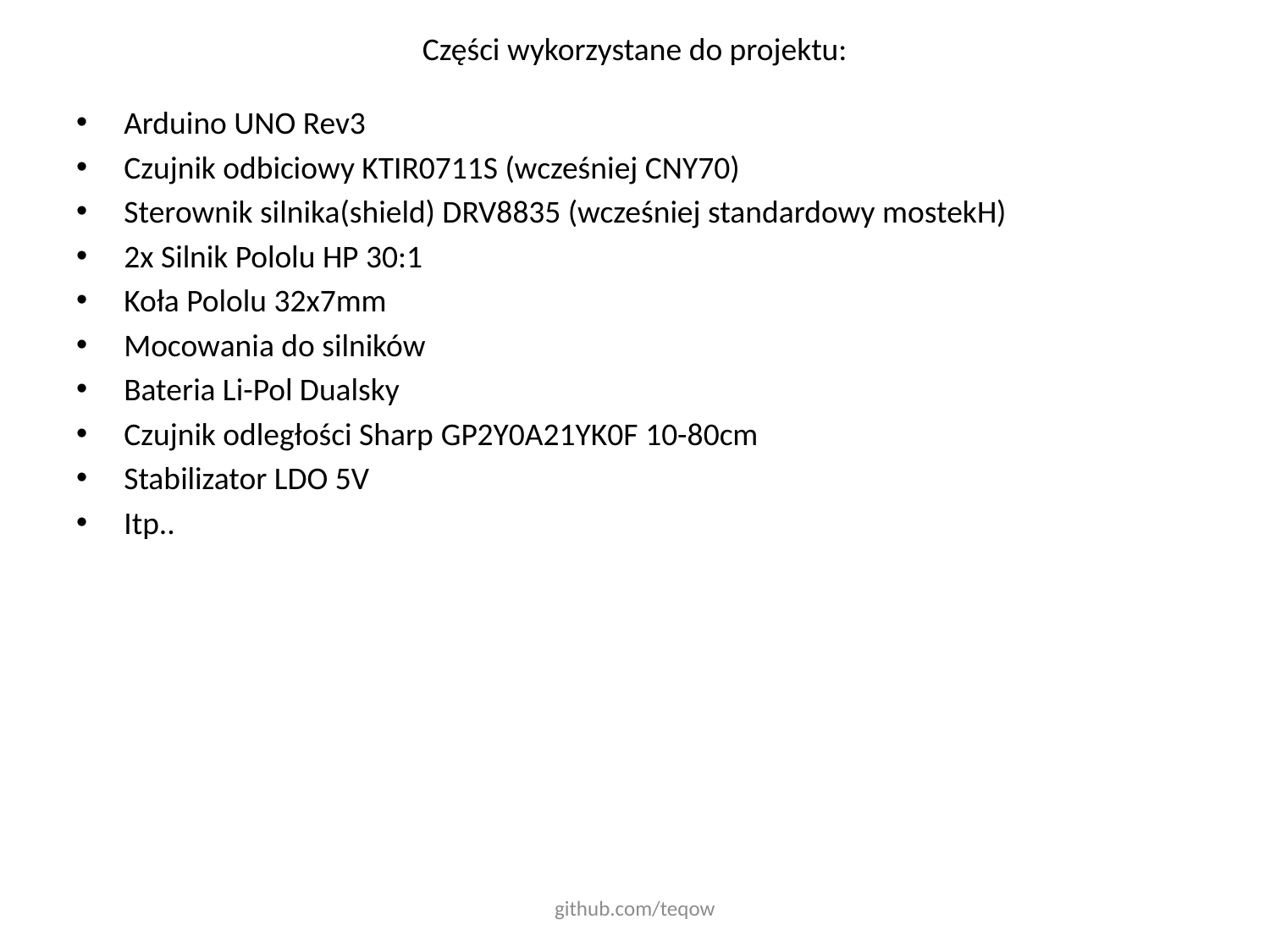

# Części wykorzystane do projektu:
Arduino UNO Rev3
Czujnik odbiciowy KTIR0711S (wcześniej CNY70)
Sterownik silnika(shield) DRV8835 (wcześniej standardowy mostekH)
2x Silnik Pololu HP 30:1
Koła Pololu 32x7mm
Mocowania do silników
Bateria Li-Pol Dualsky
Czujnik odległości Sharp GP2Y0A21YK0F 10-80cm
Stabilizator LDO 5V
Itp..

github.com/teqow